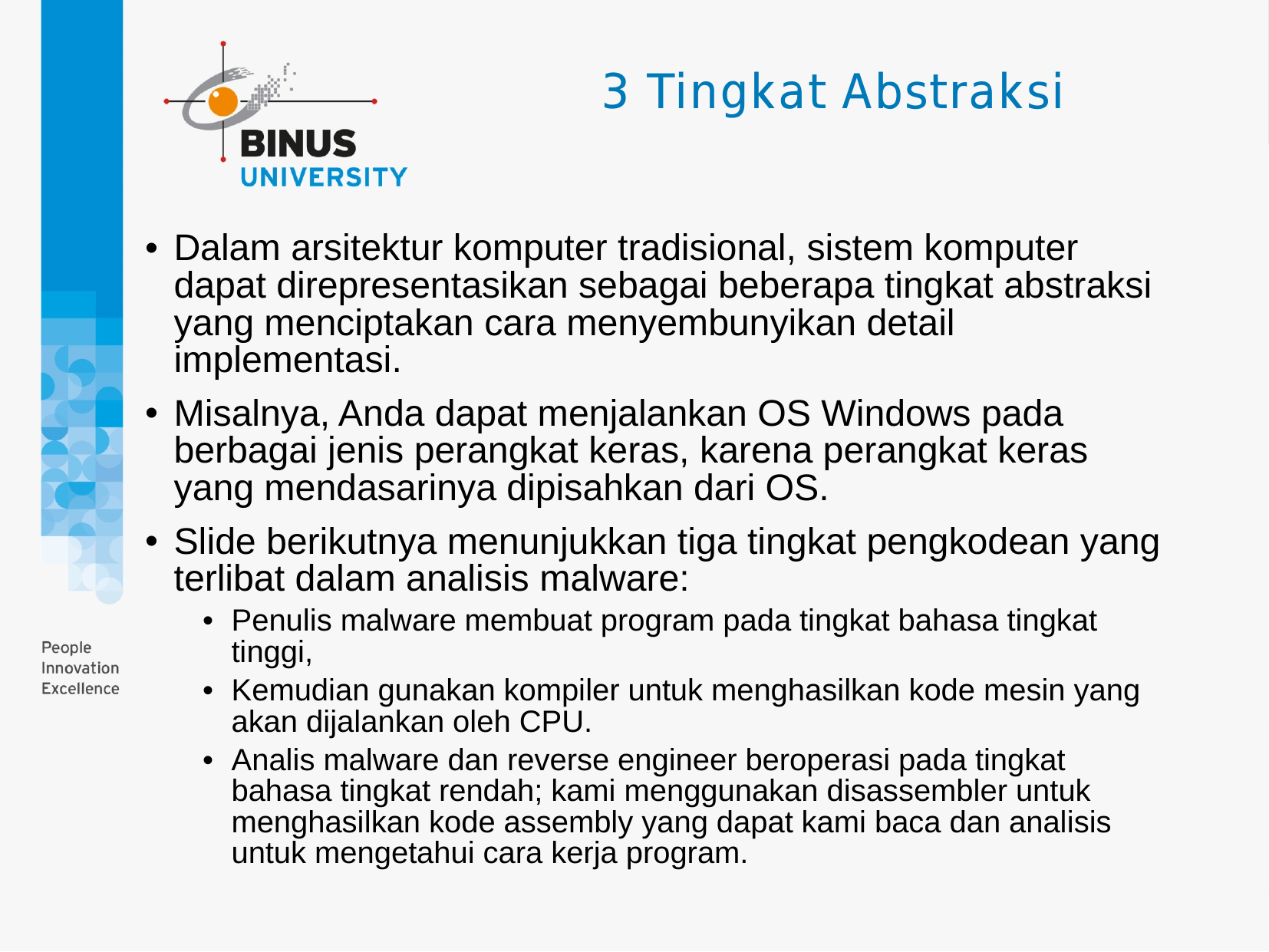

3 Tingkat Abstraksi
Dalam arsitektur komputer tradisional, sistem komputer dapat direpresentasikan sebagai beberapa tingkat abstraksi yang menciptakan cara menyembunyikan detail implementasi.
Misalnya, Anda dapat menjalankan OS Windows pada berbagai jenis perangkat keras, karena perangkat keras yang mendasarinya dipisahkan dari OS.
Slide berikutnya menunjukkan tiga tingkat pengkodean yang terlibat dalam analisis malware:
Penulis malware membuat program pada tingkat bahasa tingkat tinggi,
Kemudian gunakan kompiler untuk menghasilkan kode mesin yang akan dijalankan oleh CPU.
Analis malware dan reverse engineer beroperasi pada tingkat bahasa tingkat rendah; kami menggunakan disassembler untuk menghasilkan kode assembly yang dapat kami baca dan analisis untuk mengetahui cara kerja program.